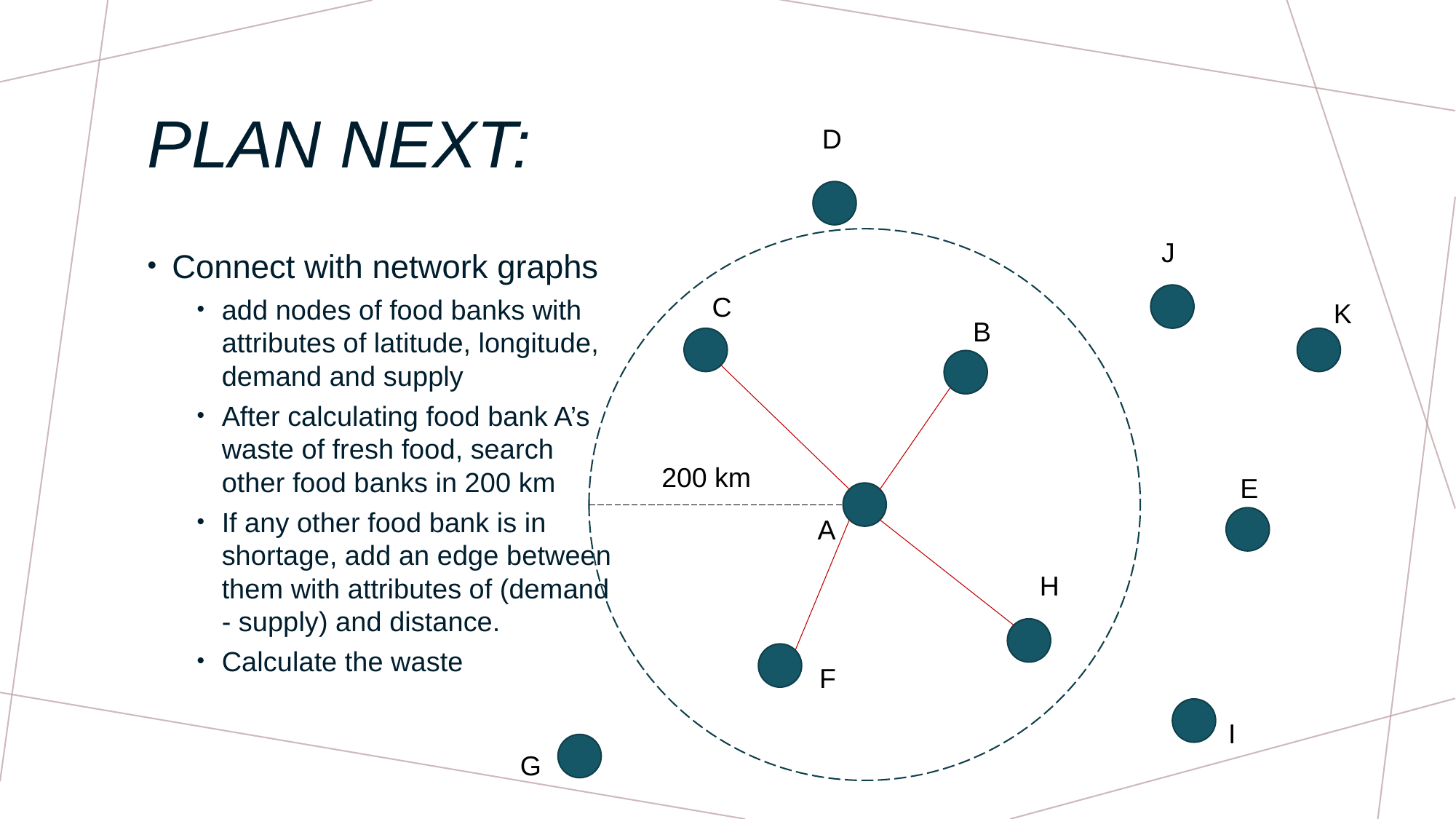

# Plan next:
D

J
Connect with network graphs
add nodes of food banks with attributes of latitude, longitude, demand and supply
After calculating food bank A’s waste of fresh food, search other food banks in 200 km
If any other food bank is in shortage, add an edge between them with attributes of (demand - supply) and distance.
Calculate the waste

C

K
B

200 km
E

A

H

F

I

G